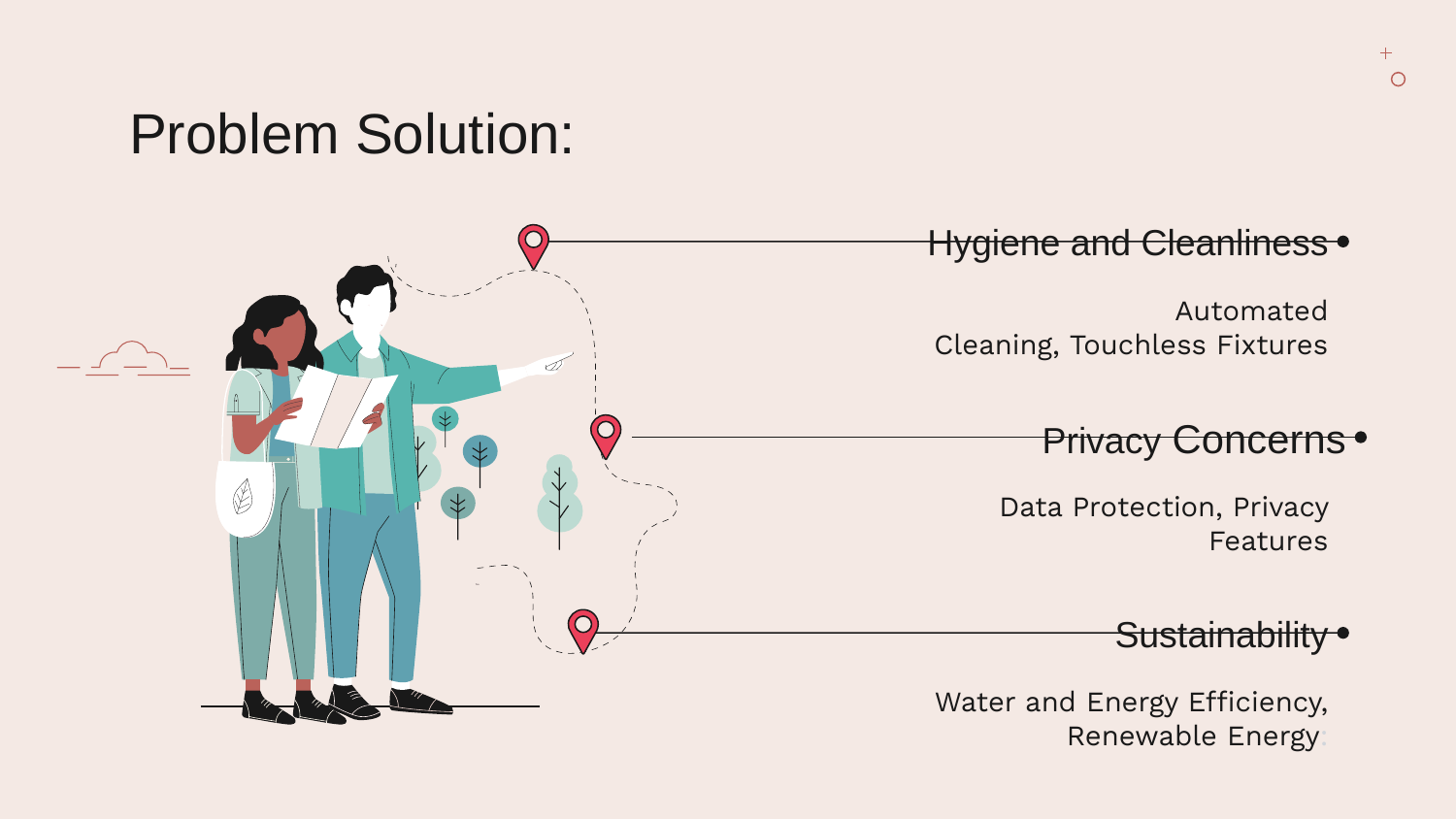

# Problem Solution:
Hygiene and Cleanliness

Automated Cleaning, Touchless Fixtures
Privacy Concerns

Data Protection, Privacy Features
Sustainability

Water and Energy Efficiency, Renewable Energy: